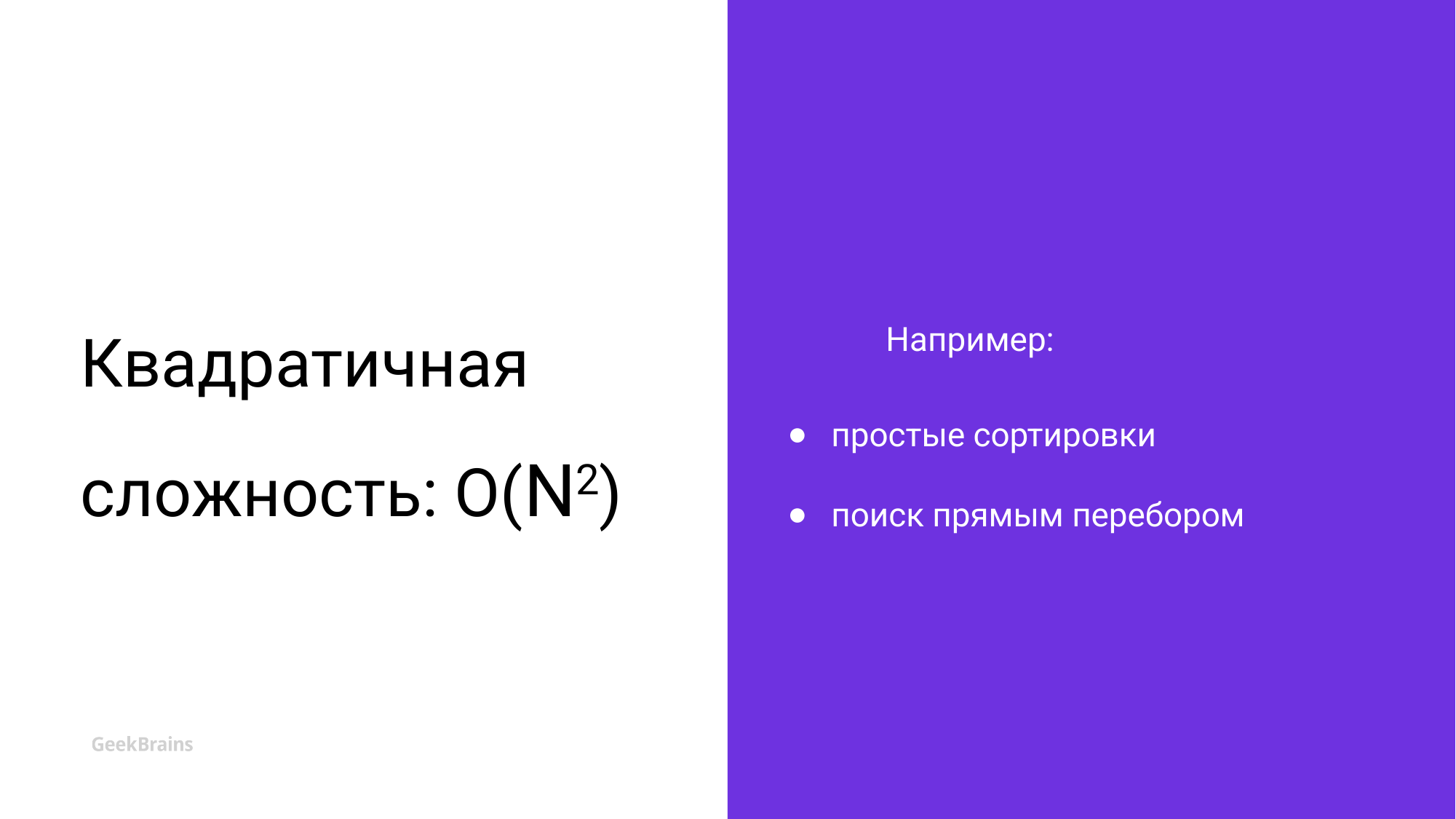

# Квадратичная сложность: O(N2)
Например:
простые сортировки
поиск прямым перебором